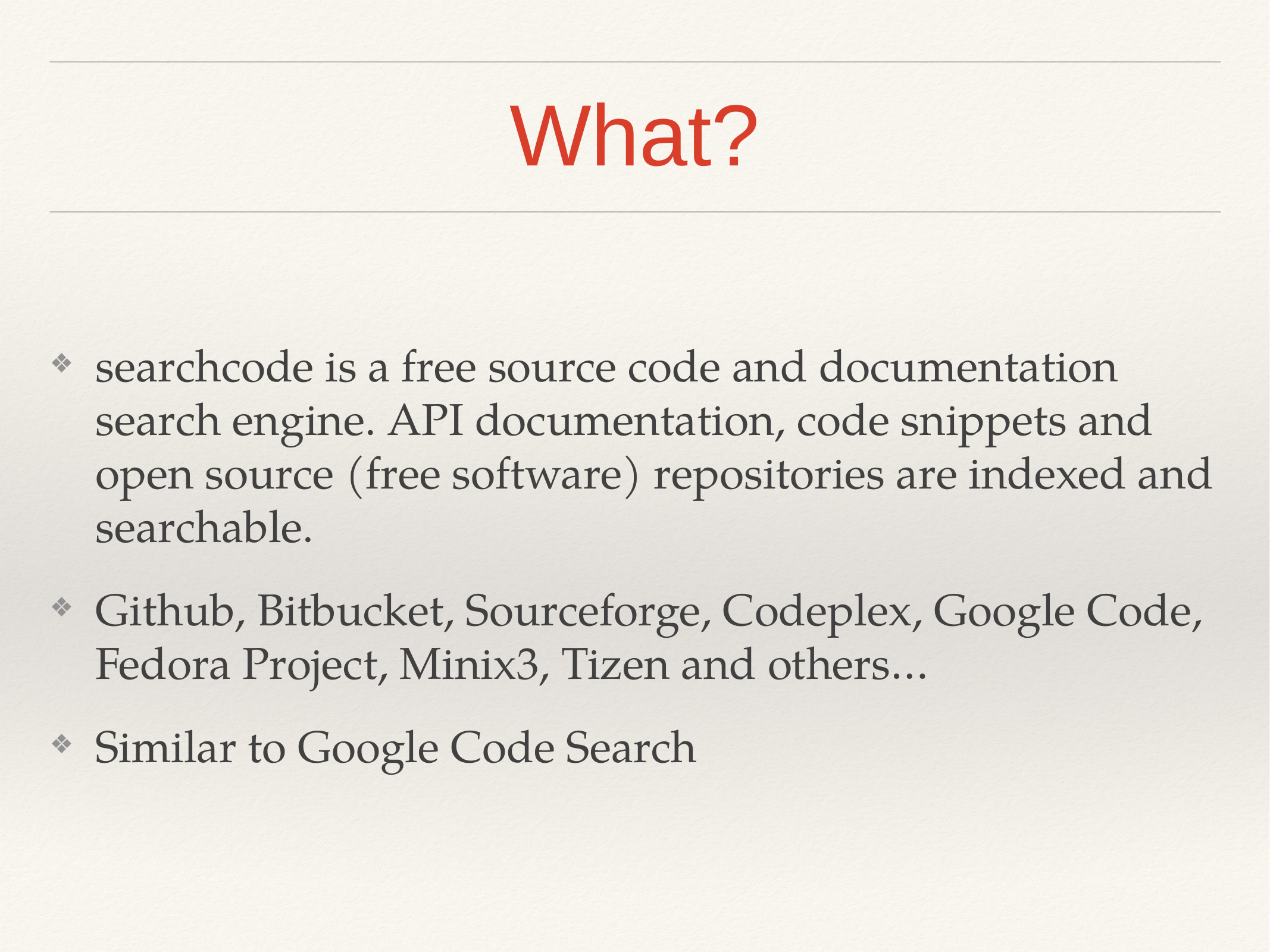

# What?
searchcode is a free source code and documentation search engine. API documentation, code snippets and open source (free software) repositories are indexed and searchable.
Github, Bitbucket, Sourceforge, Codeplex, Google Code, Fedora Project, Minix3, Tizen and others…
Similar to Google Code Search